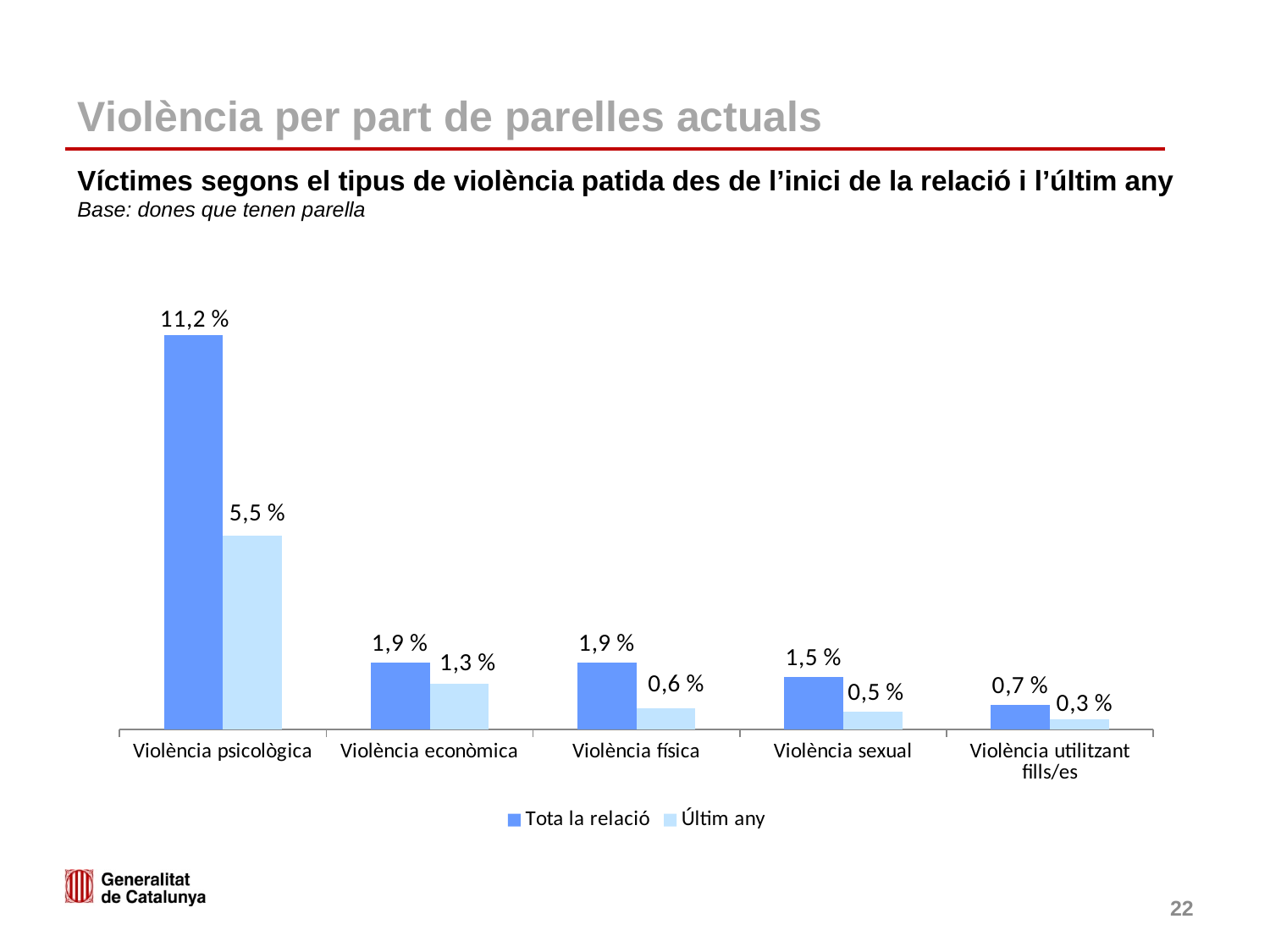

# Violència per part de parelles actuals
Víctimes segons el tipus de violència patida des de l’inici de la relació i l’últim any
Base: dones que tenen parella

### Chart

| Category | Tota la relació | Últim any |
|---|---|---|
| Violència psicològica | 11.2 | 5.5 |
| Violència econòmica | 1.9 | 1.3 |
| Violència física | 1.9 | 0.6 |
| Violència sexual | 1.5 | 0.5 |
| Violència utilitzant fills/es | 0.7 | 0.3 |
22